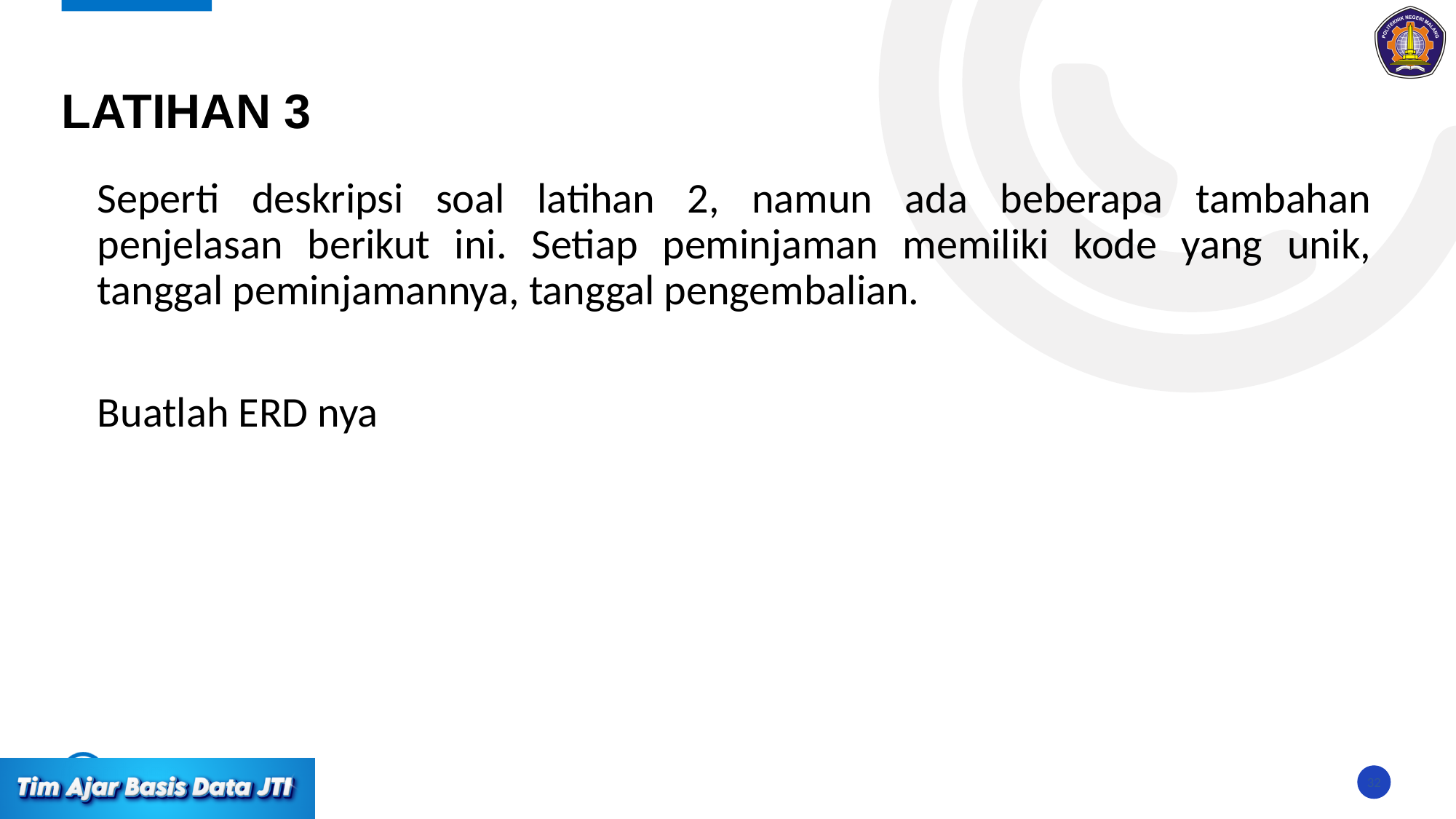

# LATIHAN 3
Seperti deskripsi soal latihan 2, namun ada beberapa tambahan penjelasan berikut ini. Setiap peminjaman memiliki kode yang unik, tanggal peminjamannya, tanggal pengembalian.

Buatlah ERD nya
32